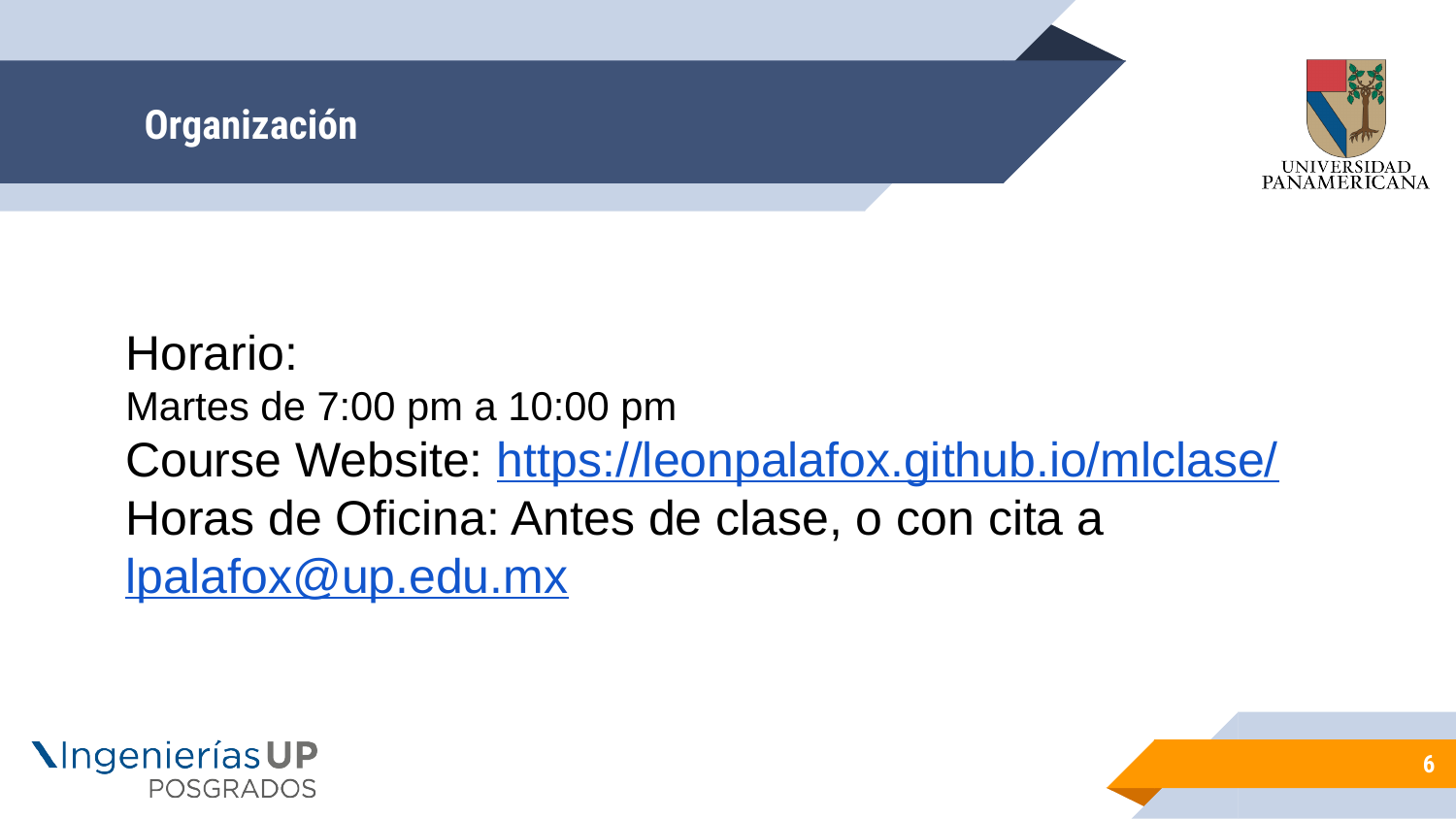

# Organización
Horario:
Martes de 7:00 pm a 10:00 pm
Course Website: https://leonpalafox.github.io/mlclase/
Horas de Oficina: Antes de clase, o con cita a lpalafox@up.edu.mx
6